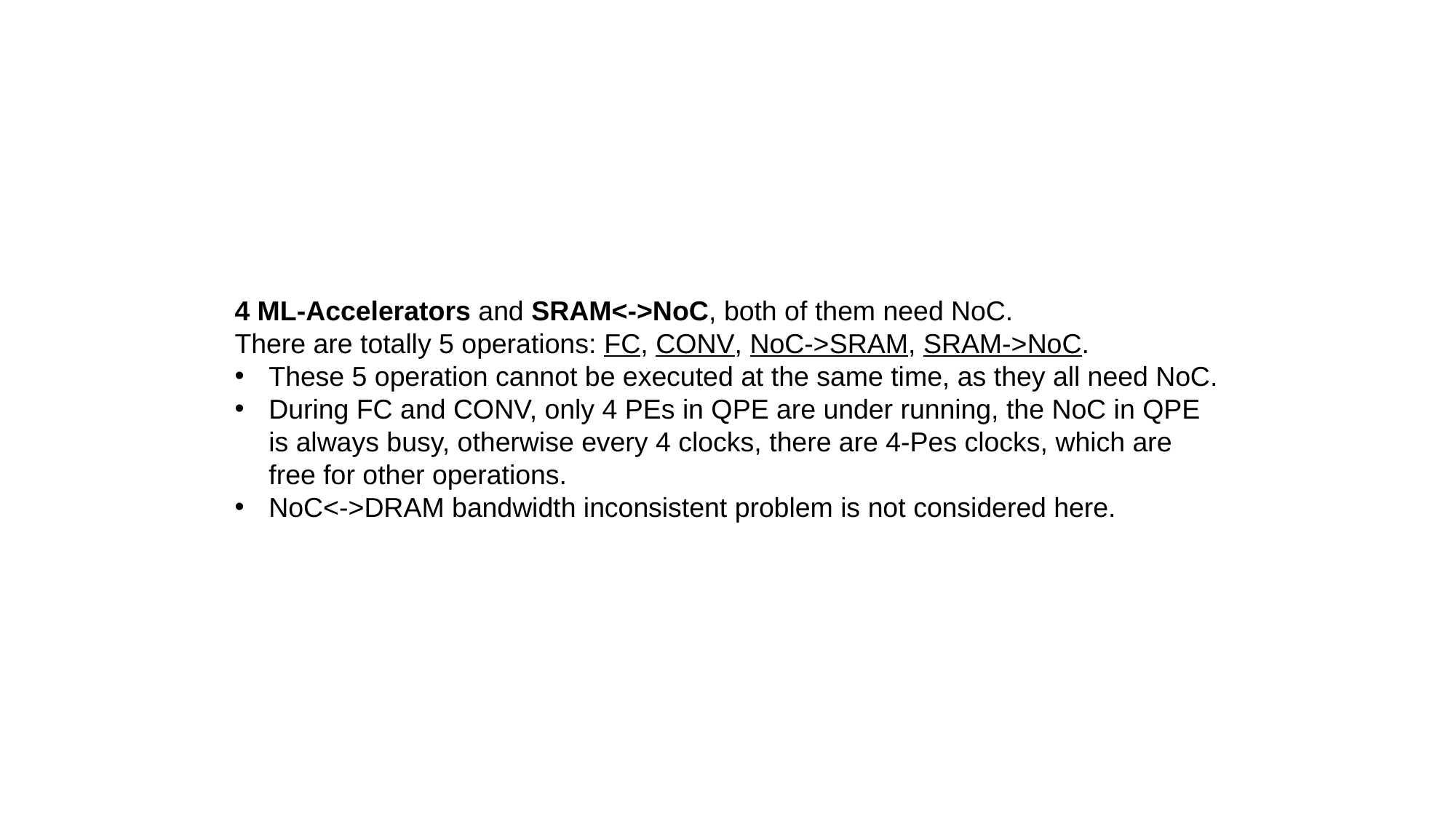

4 ML-Accelerators and SRAM<->NoC, both of them need NoC.
There are totally 5 operations: FC, CONV, NoC->SRAM, SRAM->NoC.
These 5 operation cannot be executed at the same time, as they all need NoC.
During FC and CONV, only 4 PEs in QPE are under running, the NoC in QPE is always busy, otherwise every 4 clocks, there are 4-Pes clocks, which are free for other operations.
NoC<->DRAM bandwidth inconsistent problem is not considered here.